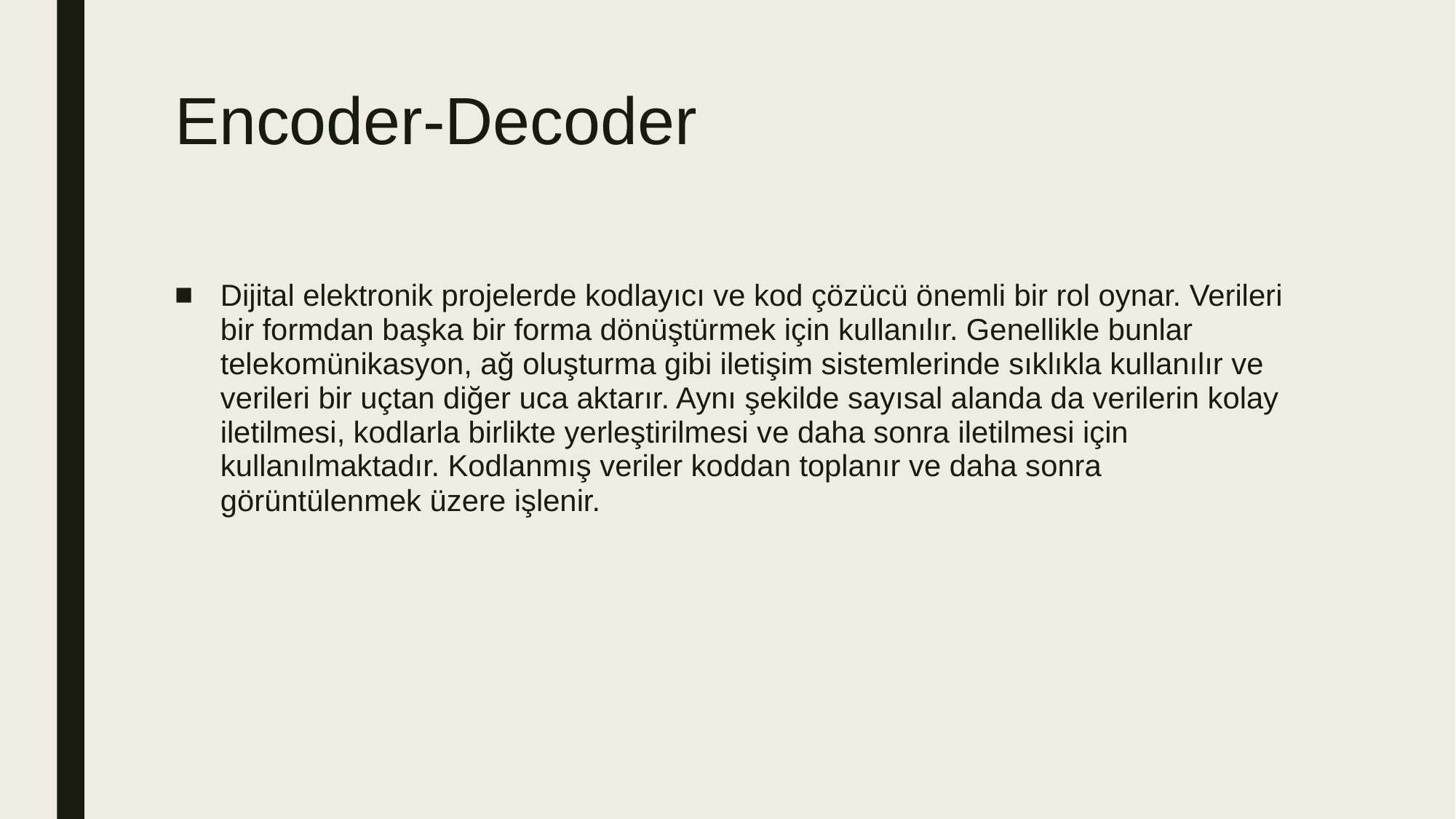

# Encoder-Decoder
Dijital elektronik projelerde kodlayıcı ve kod çözücü önemli bir rol oynar. Verileri bir formdan başka bir forma dönüştürmek için kullanılır. Genellikle bunlar telekomünikasyon, ağ oluşturma gibi iletişim sistemlerinde sıklıkla kullanılır ve verileri bir uçtan diğer uca aktarır. Aynı şekilde sayısal alanda da verilerin kolay iletilmesi, kodlarla birlikte yerleştirilmesi ve daha sonra iletilmesi için kullanılmaktadır. Kodlanmış veriler koddan toplanır ve daha sonra görüntülenmek üzere işlenir.